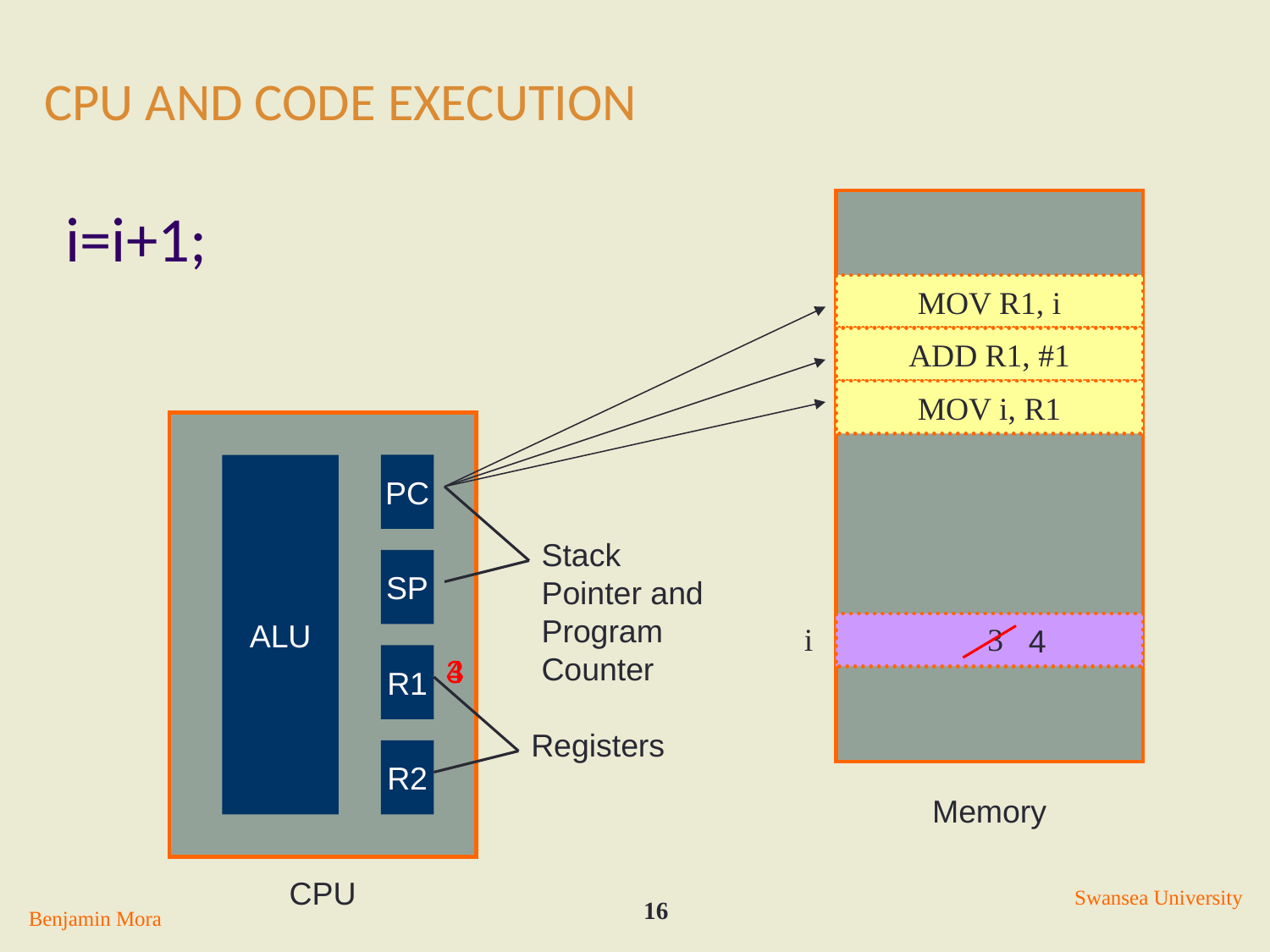

# CPU and Code execution

i=i+1;
MOV R1, i
ADD R1, #1
MOV i, R1

ALU
PC

Stack Pointer and Program Counter

SP
i

3
4

R1
3
4

Registers

R2
Memory
CPU
Swansea University
16
Benjamin Mora